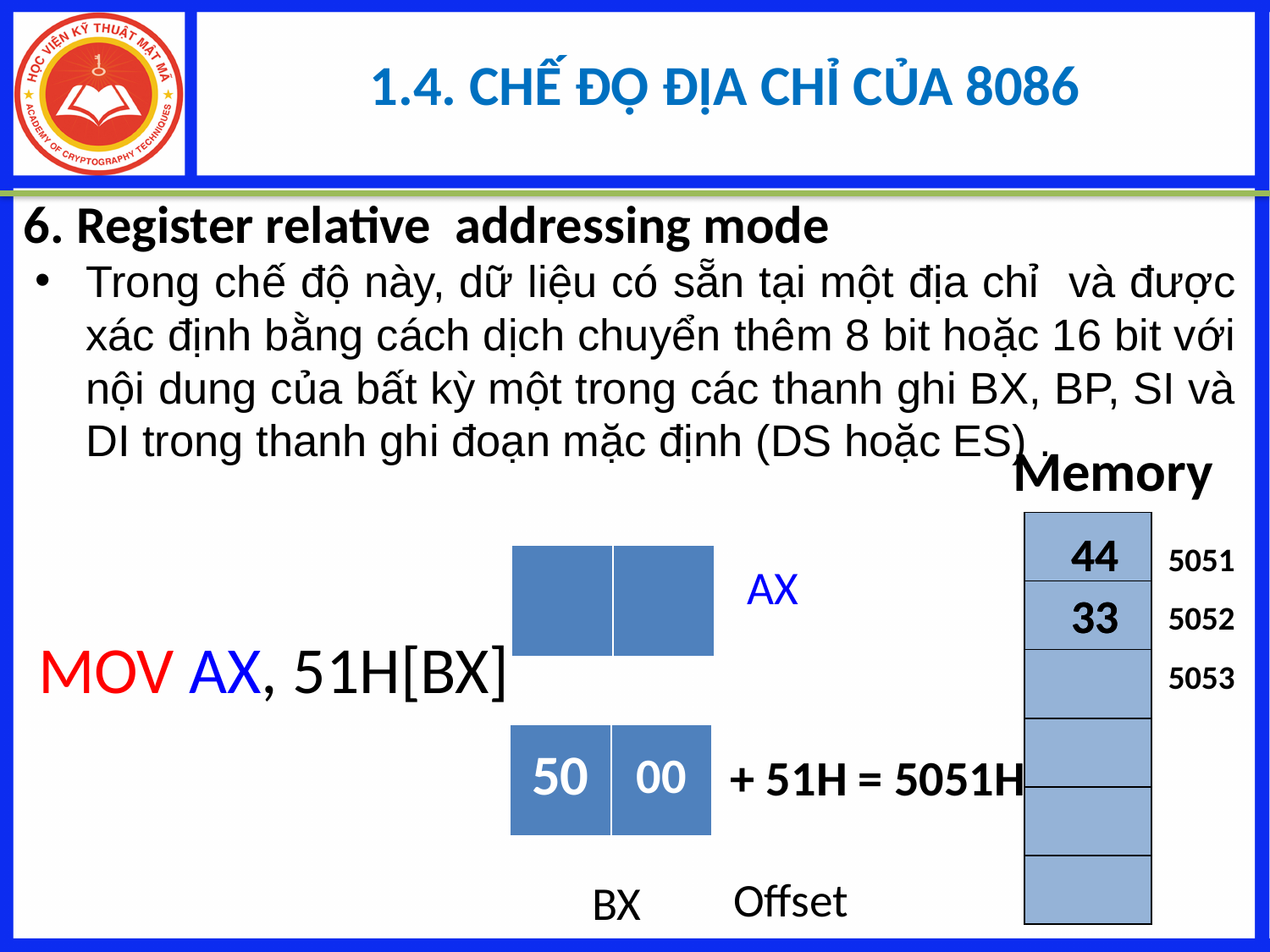

1.4. CHẾ ĐỘ ĐỊA CHỈ CỦA 8086
6. Register relative  addressing mode
Trong chế độ này, dữ liệu có sẵn tại một địa chỉ  và được xác định bằng cách dịch chuyển thêm 8 bit hoặc 16 bit với nội dung của bất kỳ một trong các thanh ghi BX, BP, SI và DI trong thanh ghi đoạn mặc định (DS hoặc ES) .
Memory
|  |
| --- |
|  |
|  |
|  |
|  |
|  |
5051
5052
5053
44
44
|  |  |
| --- | --- |
AX
33
33
MOV AX, 51H[BX]
| 50 | 00 |
| --- | --- |
+ 51H = 5051H
Offset
BX